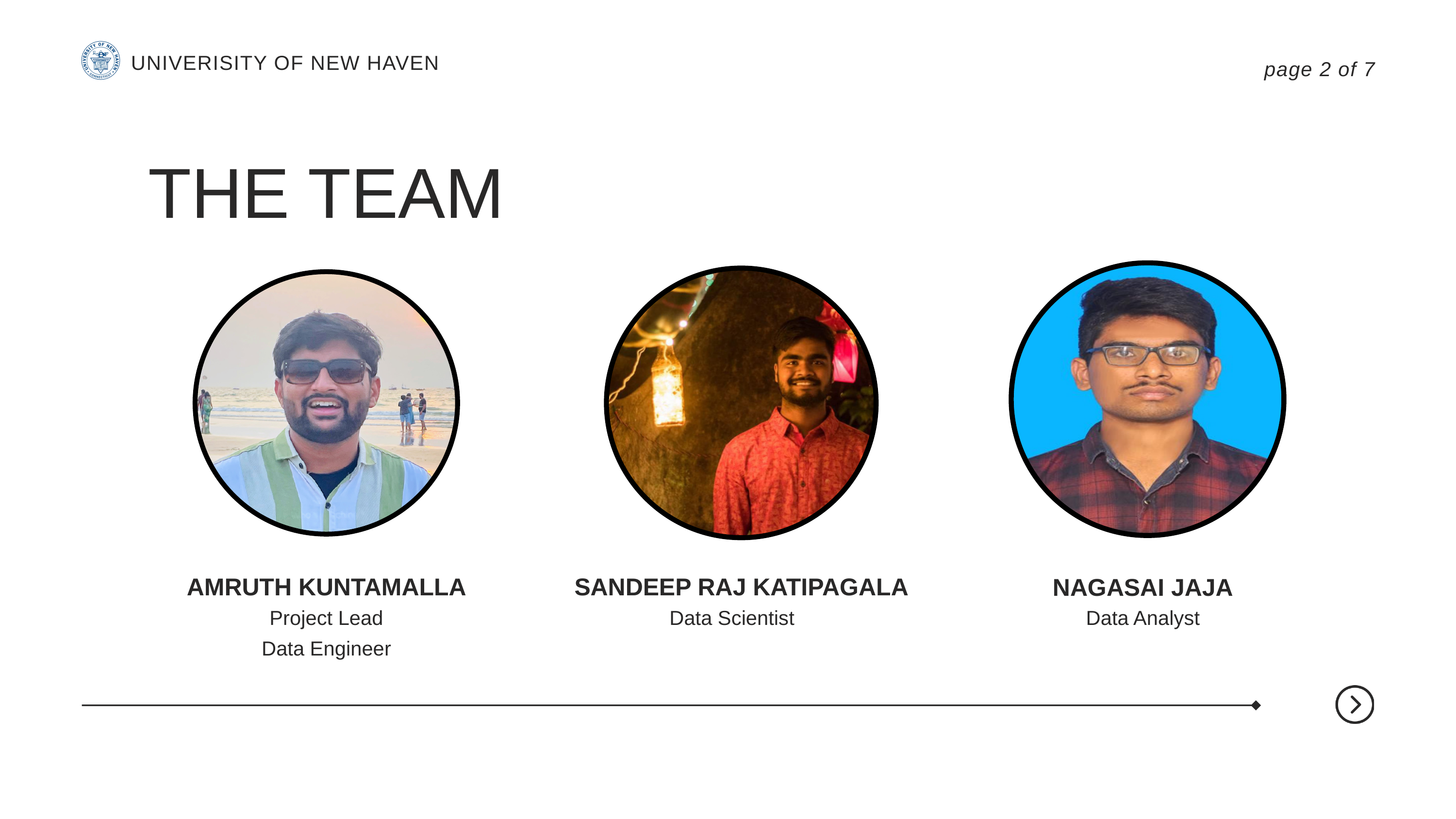

UNIVERISITY OF NEW HAVEN
page 2 of 7
THE TEAM

AMRUTH KUNTAMALLA
SANDEEP RAJ KATIPAGALA
NAGASAI JAJA
Project Lead
Data Scientist
Data Analyst
Data Engineer